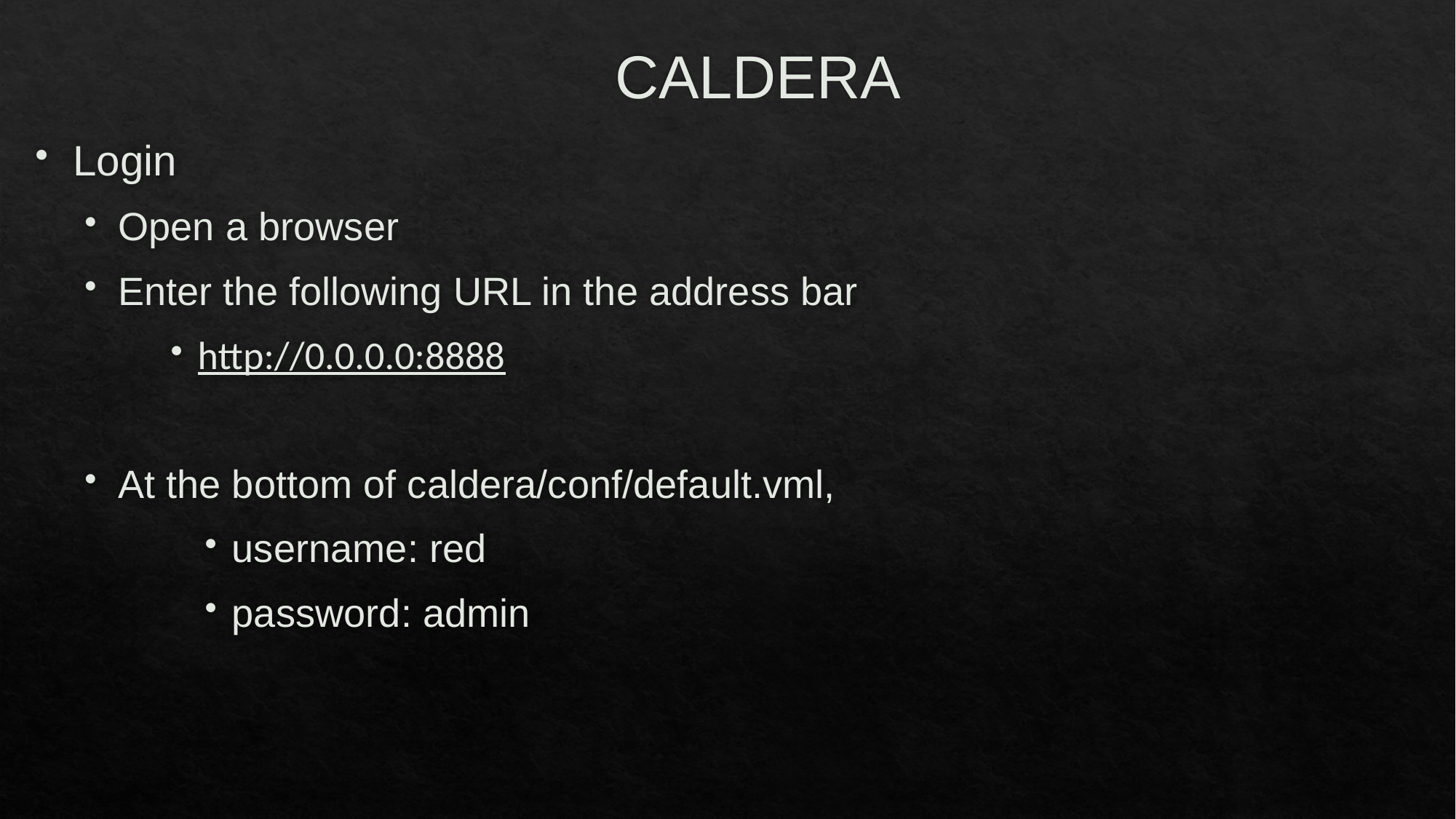

# CALDERA
Login
Open a browser
Enter the following URL in the address bar
http://0.0.0.0:8888

At the bottom of caldera/conf/default.vml,
username: red
password: admin